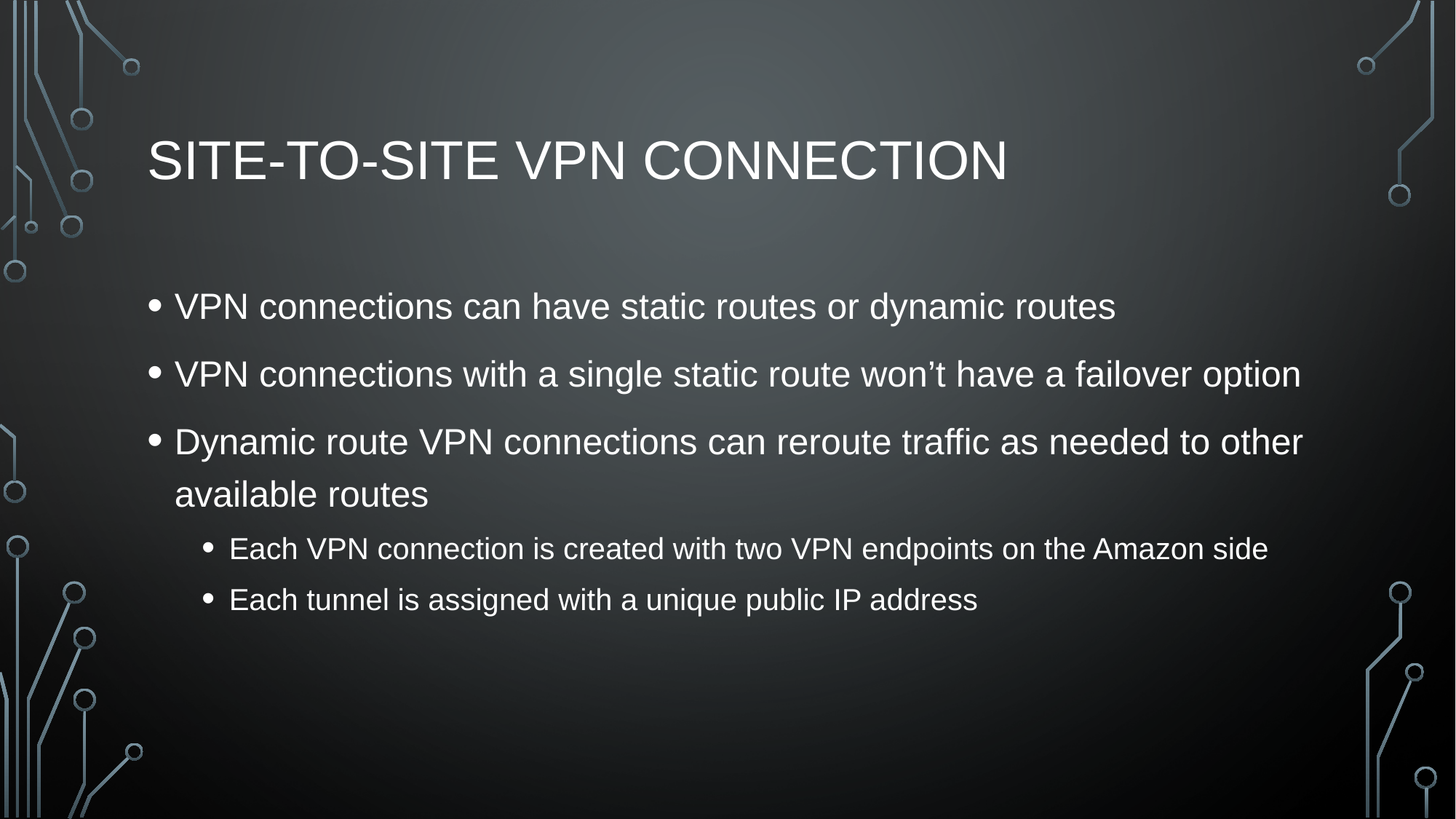

# Site-to-Site VPN Connection
VPN connections can have static routes or dynamic routes
VPN connections with a single static route won’t have a failover option
Dynamic route VPN connections can reroute traffic as needed to other available routes
Each VPN connection is created with two VPN endpoints on the Amazon side
Each tunnel is assigned with a unique public IP address